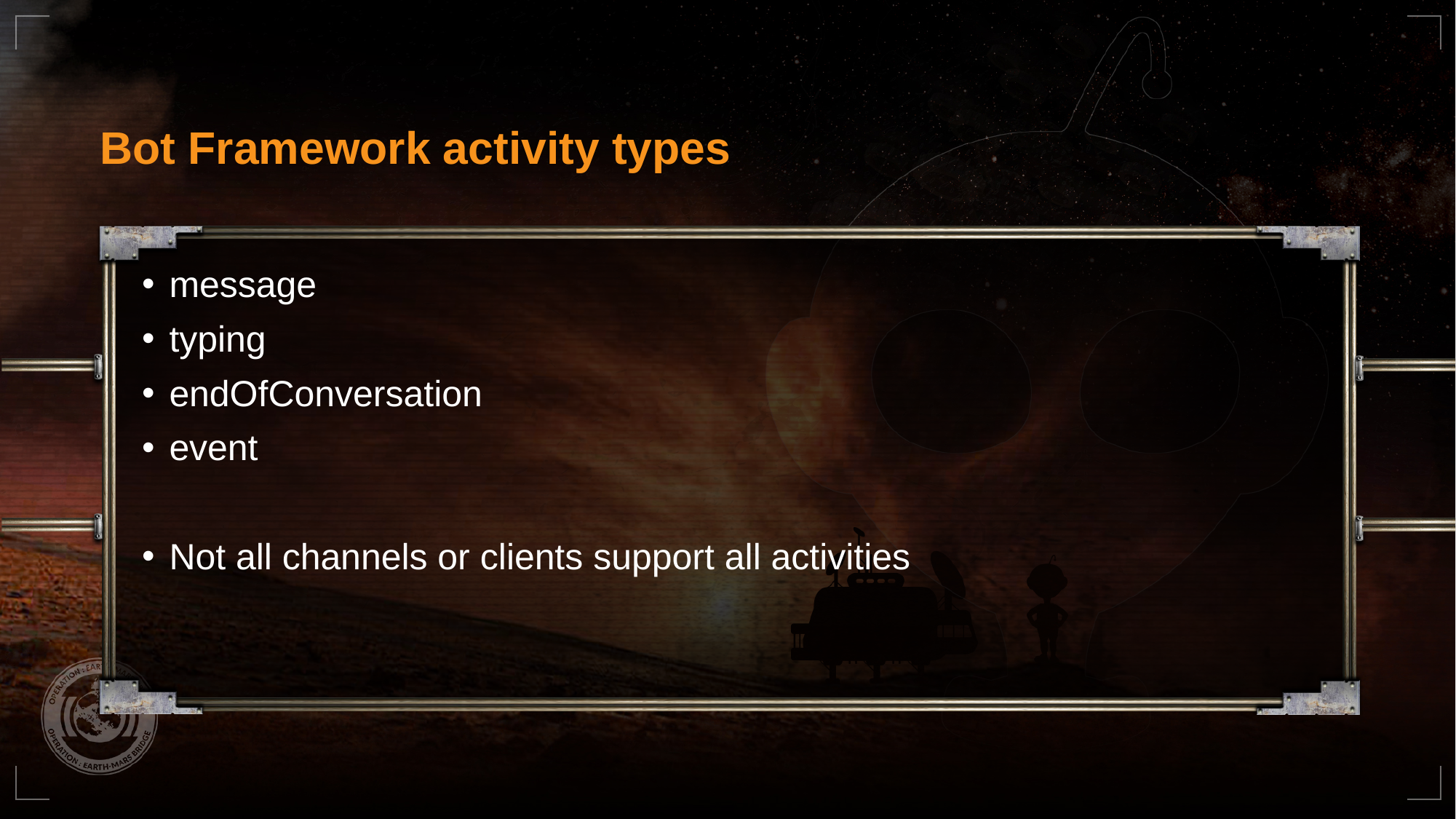

# Bot Framework activity types
message
typing
endOfConversation
event

Not all channels or clients support all activities